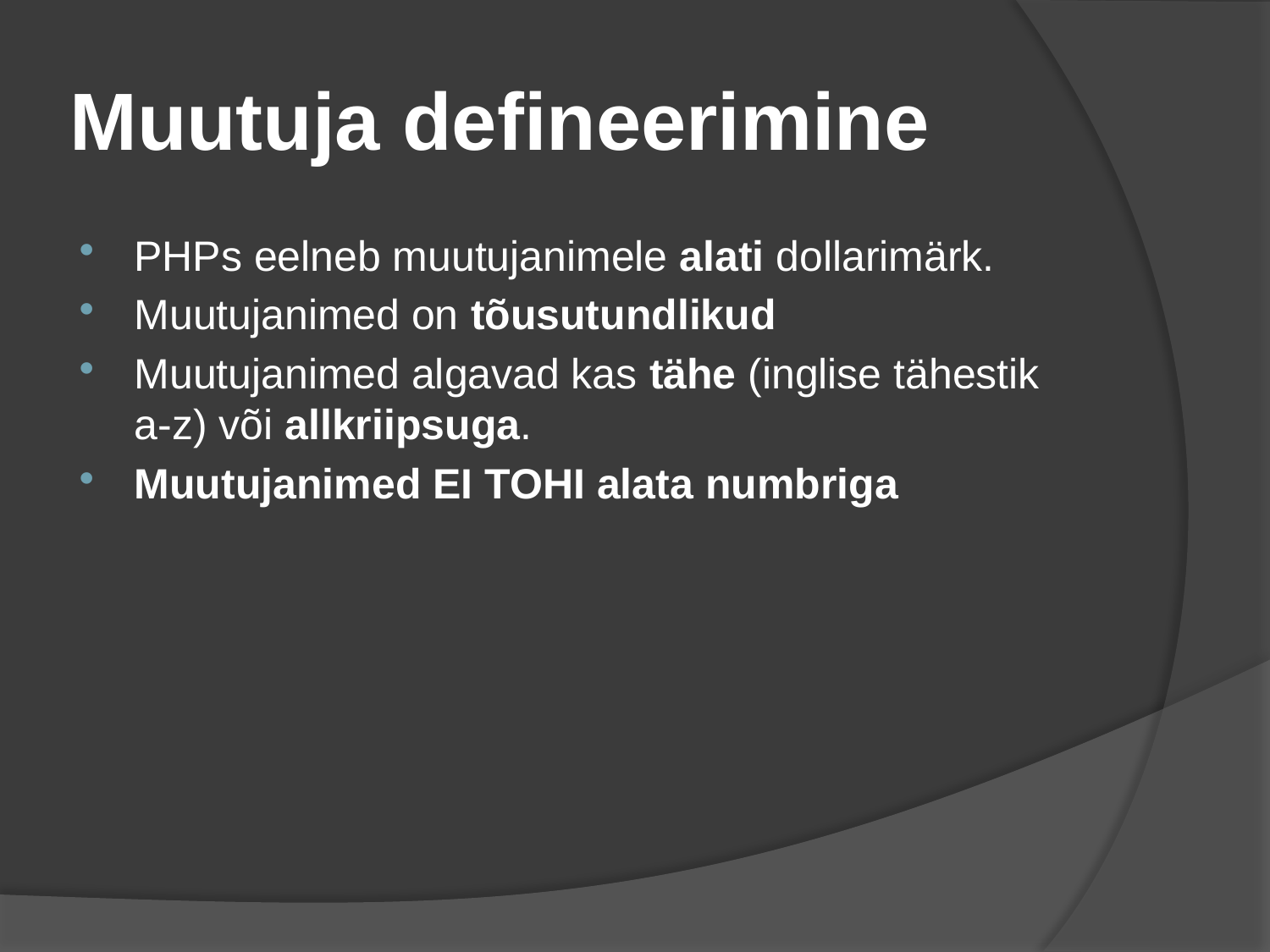

# Muutuja defineerimine
PHPs eelneb muutujanimele alati dollarimärk.
Muutujanimed on tõusutundlikud
Muutujanimed algavad kas tähe (inglise tähestik a-z) või allkriipsuga.
Muutujanimed EI TOHI alata numbriga